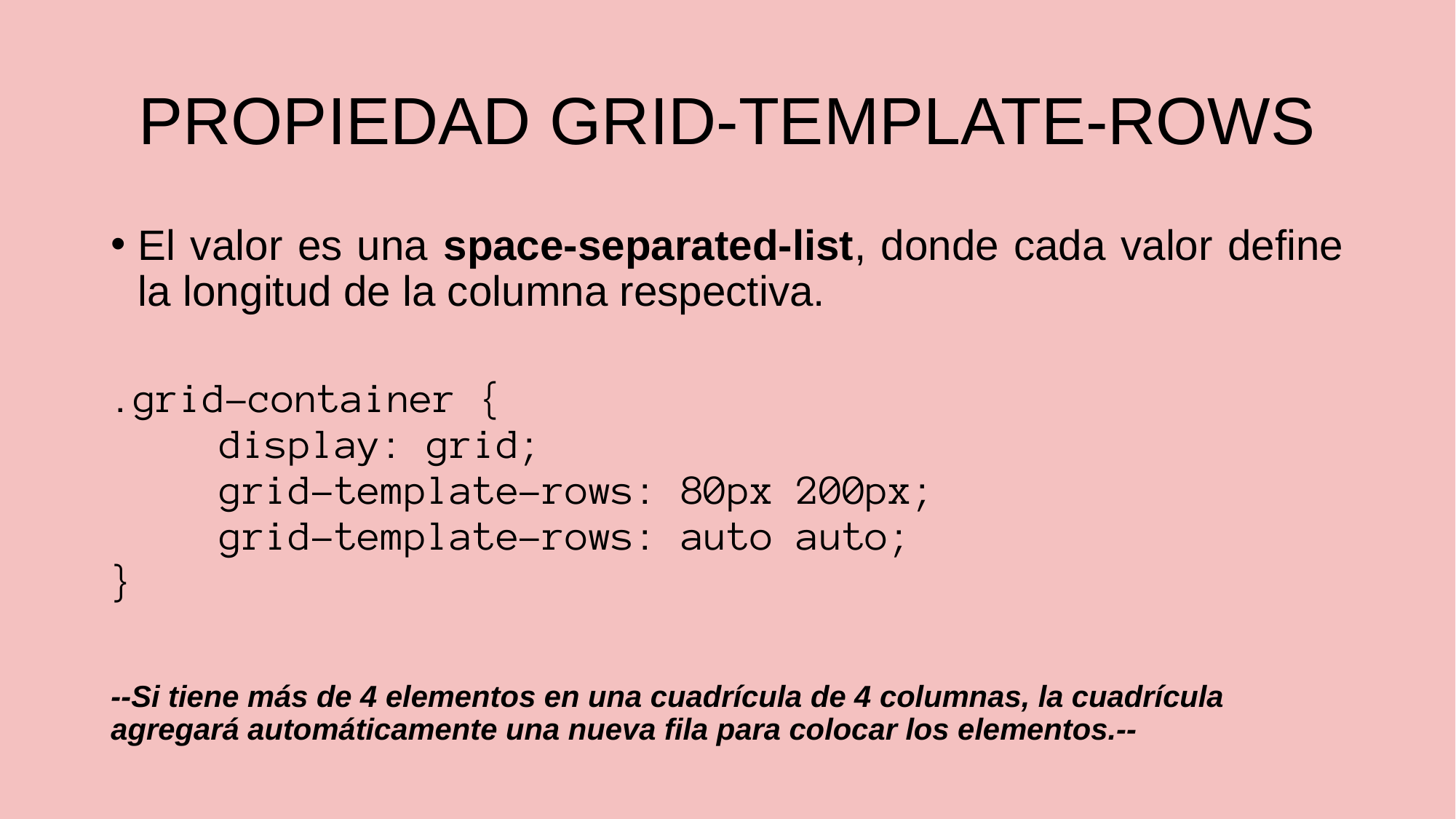

# PROPIEDAD GRID-TEMPLATE-ROWS
El valor es una space-separated-list, donde cada valor define la longitud de la columna respectiva.

.grid-container {
	display: grid;
	grid-template-rows: 80px 200px;
	grid-template-rows: auto auto;
}

--Si tiene más de 4 elementos en una cuadrícula de 4 columnas, la cuadrícula agregará automáticamente una nueva fila para colocar los elementos.--